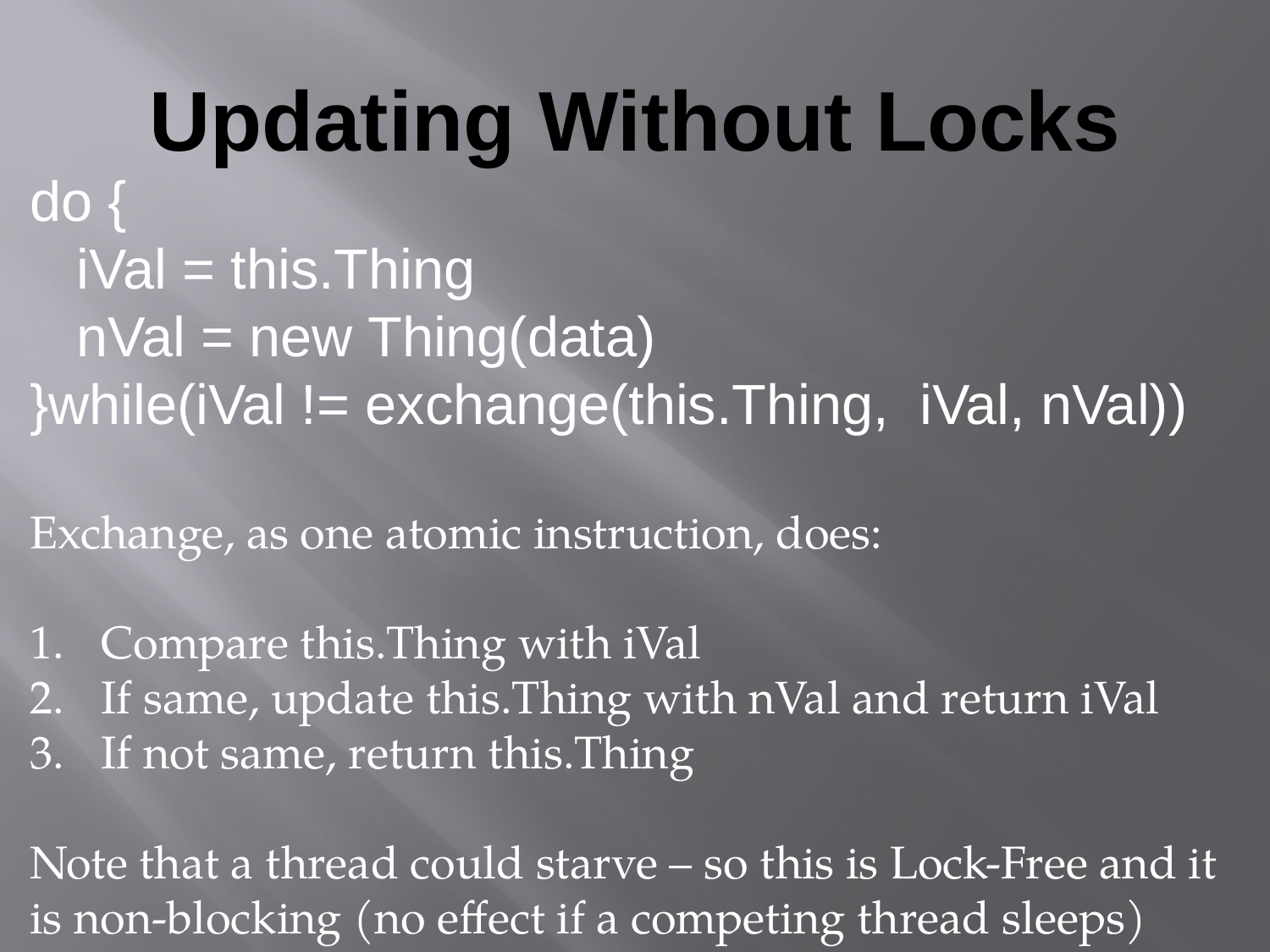

# Updating Without Locks
do {
   iVal = this.Thing
   nVal = new Thing(data)
}while(iVal != exchange(this.Thing,  iVal, nVal))

Exchange, as one atomic instruction, does:

Compare this.Thing with iVal
If same, update this.Thing with nVal and return iVal
If not same, return this.Thing

Note that a thread could starve – so this is Lock-Free and it is non-blocking (no effect if a competing thread sleeps)